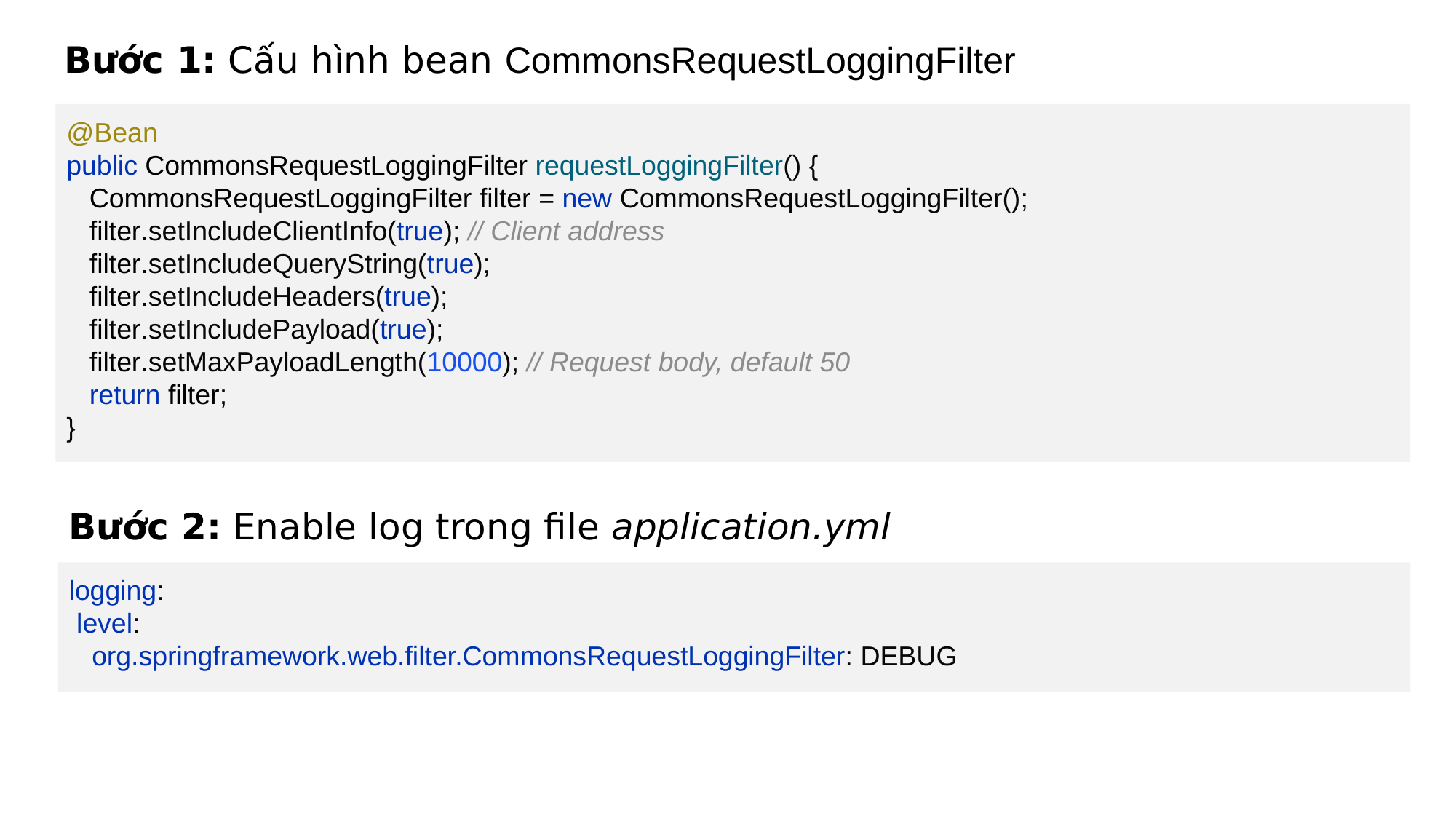

Bước 1: Cấu hình bean CommonsRequestLoggingFilter
@Bean
public CommonsRequestLoggingFilter requestLoggingFilter() {
   CommonsRequestLoggingFilter filter = new CommonsRequestLoggingFilter();
   filter.setIncludeClientInfo(true); // Client address
   filter.setIncludeQueryString(true);
   filter.setIncludeHeaders(true);
   filter.setIncludePayload(true);
   filter.setMaxPayloadLength(10000); // Request body, default 50
   return filter;
}
Bước 2: Enable log trong file application.yml
logging:
 level:
   org.springframework.web.filter.CommonsRequestLoggingFilter: DEBUG